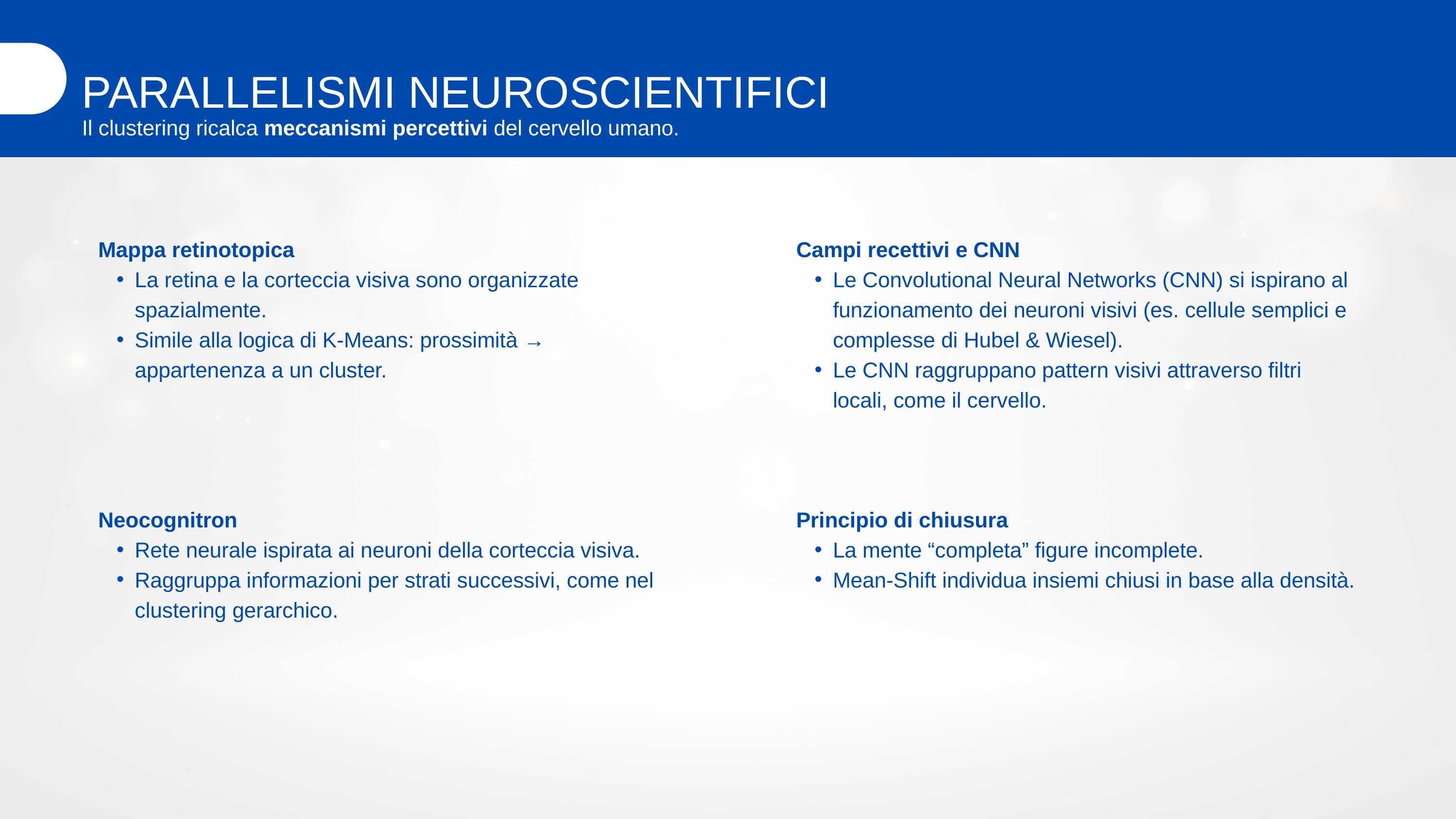

PARALLELISMI NEUROSCIENTIFICI
Il clustering ricalca meccanismi percettivi del cervello umano.
Mappa retinotopica
La retina e la corteccia visiva sono organizzate spazialmente.
Simile alla logica di K-Means: prossimità → appartenenza a un cluster.
Campi recettivi e CNN
Le Convolutional Neural Networks (CNN) si ispirano al funzionamento dei neuroni visivi (es. cellule semplici e complesse di Hubel & Wiesel).
Le CNN raggruppano pattern visivi attraverso filtri locali, come il cervello.
Neocognitron
Rete neurale ispirata ai neuroni della corteccia visiva.
Raggruppa informazioni per strati successivi, come nel clustering gerarchico.
Principio di chiusura
La mente “completa” figure incomplete.
Mean-Shift individua insiemi chiusi in base alla densità.